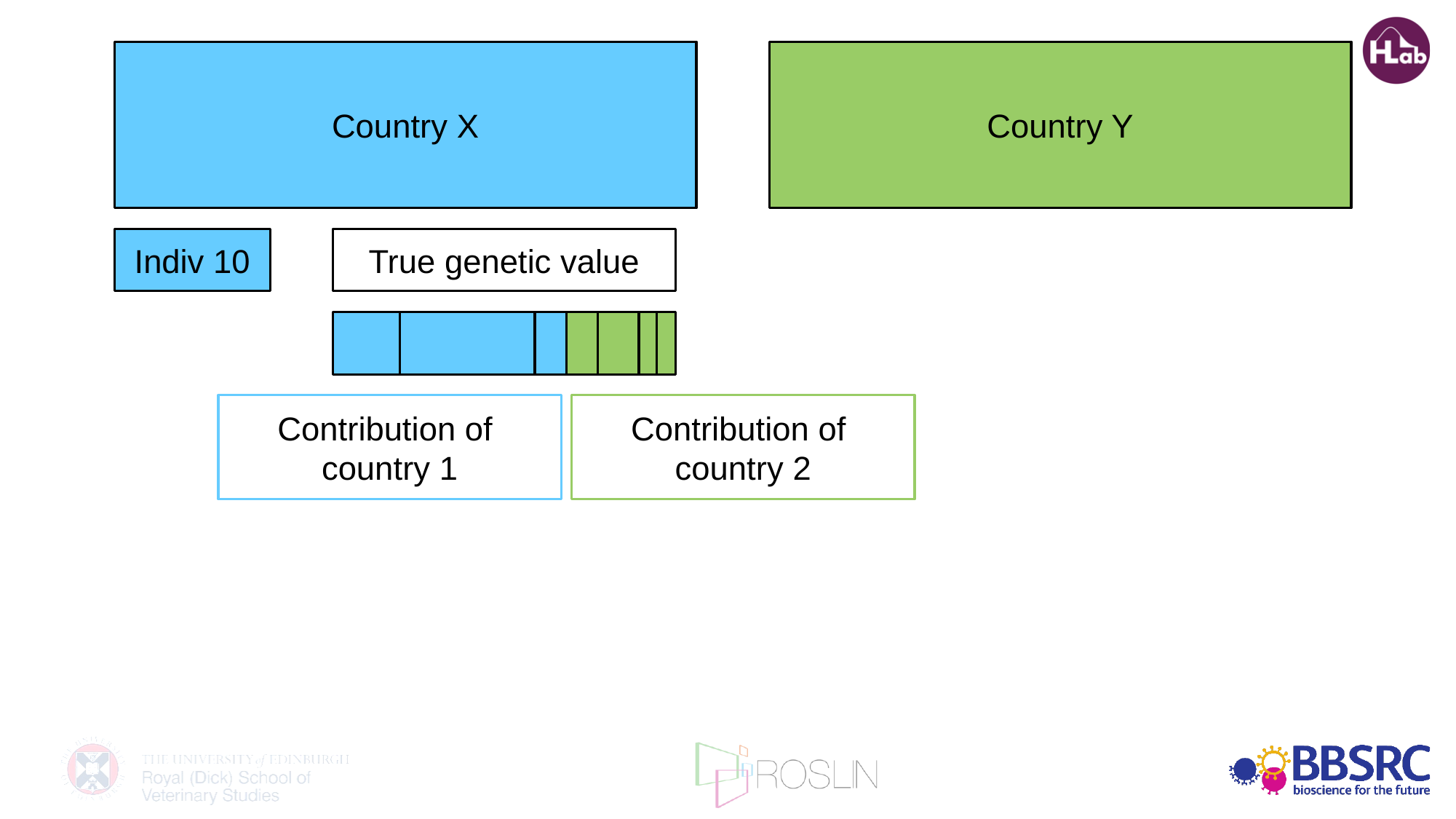

Country X
Country Y
Indiv 10
True genetic value
True genetic value

Contribution of
country 1
Contribution of
country 2